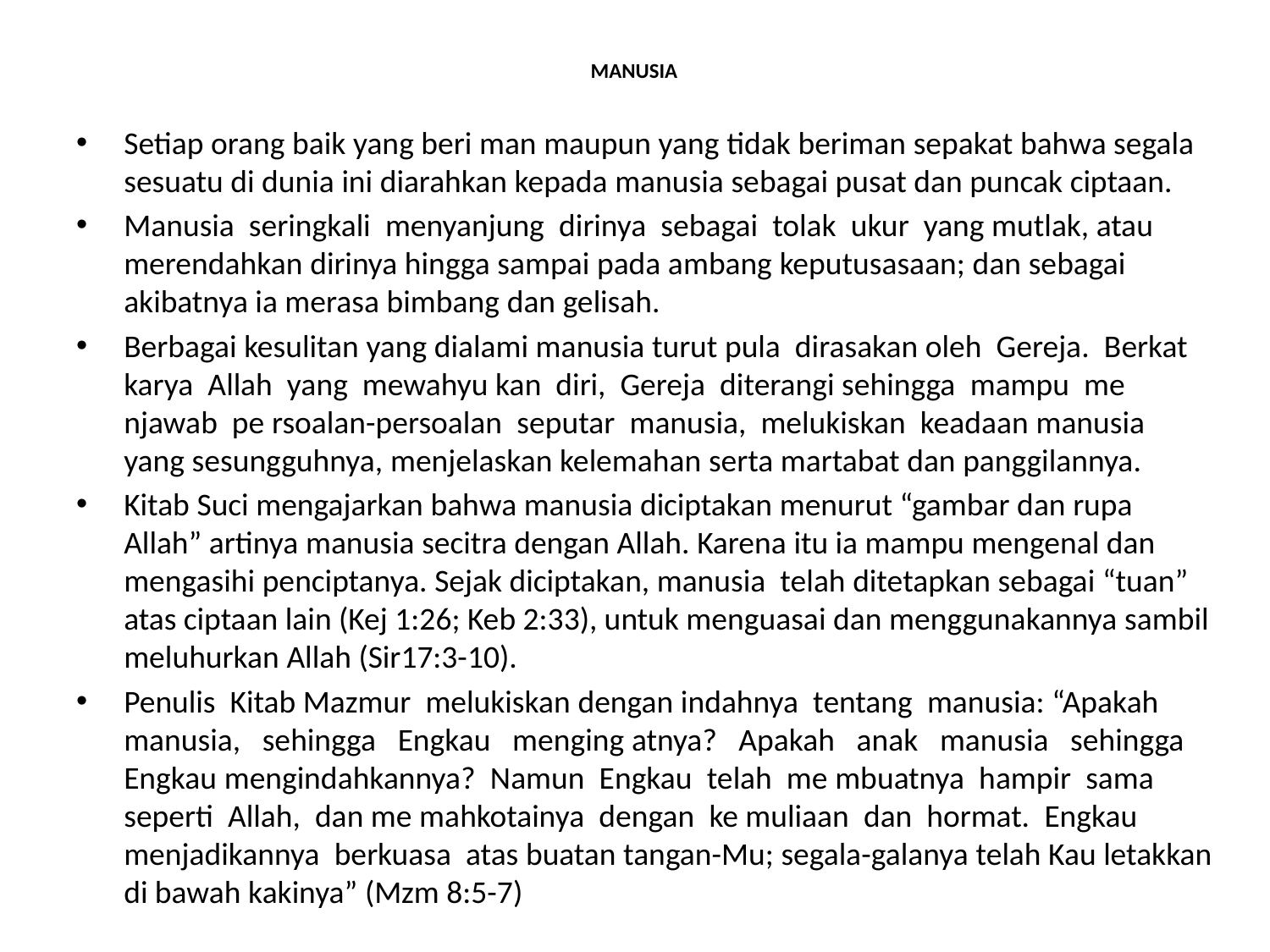

# MANUSIA
Setiap orang baik yang beri man maupun yang tidak beriman sepakat bahwa segala sesuatu di dunia ini diarahkan kepada manusia sebagai pusat dan puncak ciptaan.
Manusia  seringkali  menyanjung  dirinya  sebagai  tolak  ukur  yang mutlak, atau merendahkan dirinya hingga sampai pada ambang keputusasaan; dan sebagai akibatnya ia merasa bimbang dan gelisah.
Berbagai kesulitan yang dialami manusia turut pula  dirasakan oleh  Gereja.  Berkat  karya  Allah  yang  mewahyu kan  diri,  Gereja  diterangi sehingga  mampu  me njawab  pe rsoalan-persoalan  seputar  manusia,  melukiskan  keadaan manusia yang sesungguhnya, menjelaskan kelemahan serta martabat dan panggilannya.
Kitab Suci mengajarkan bahwa manusia diciptakan menurut “gambar dan rupa Allah” artinya manusia secitra dengan Allah. Karena itu ia mampu mengenal dan mengasihi penciptanya. Sejak diciptakan, manusia  telah ditetapkan sebagai “tuan”  atas ciptaan lain (Kej 1:26; Keb 2:33), untuk menguasai dan menggunakannya sambil meluhurkan Allah (Sir17:3-10).
Penulis  Kitab Mazmur  melukiskan dengan indahnya  tentang  manusia: “Apakah manusia,   sehingga   Engkau   menging atnya?   Apakah   anak   manusia   sehingga   Engkau mengindahkannya?  Namun  Engkau  telah  me mbuatnya  hampir  sama  seperti  Allah,  dan me mahkotainya  dengan  ke muliaan  dan  hormat.  Engkau  menjadikannya  berkuasa  atas buatan tangan-Mu; segala-galanya telah Kau letakkan di bawah kakinya” (Mzm 8:5-7)